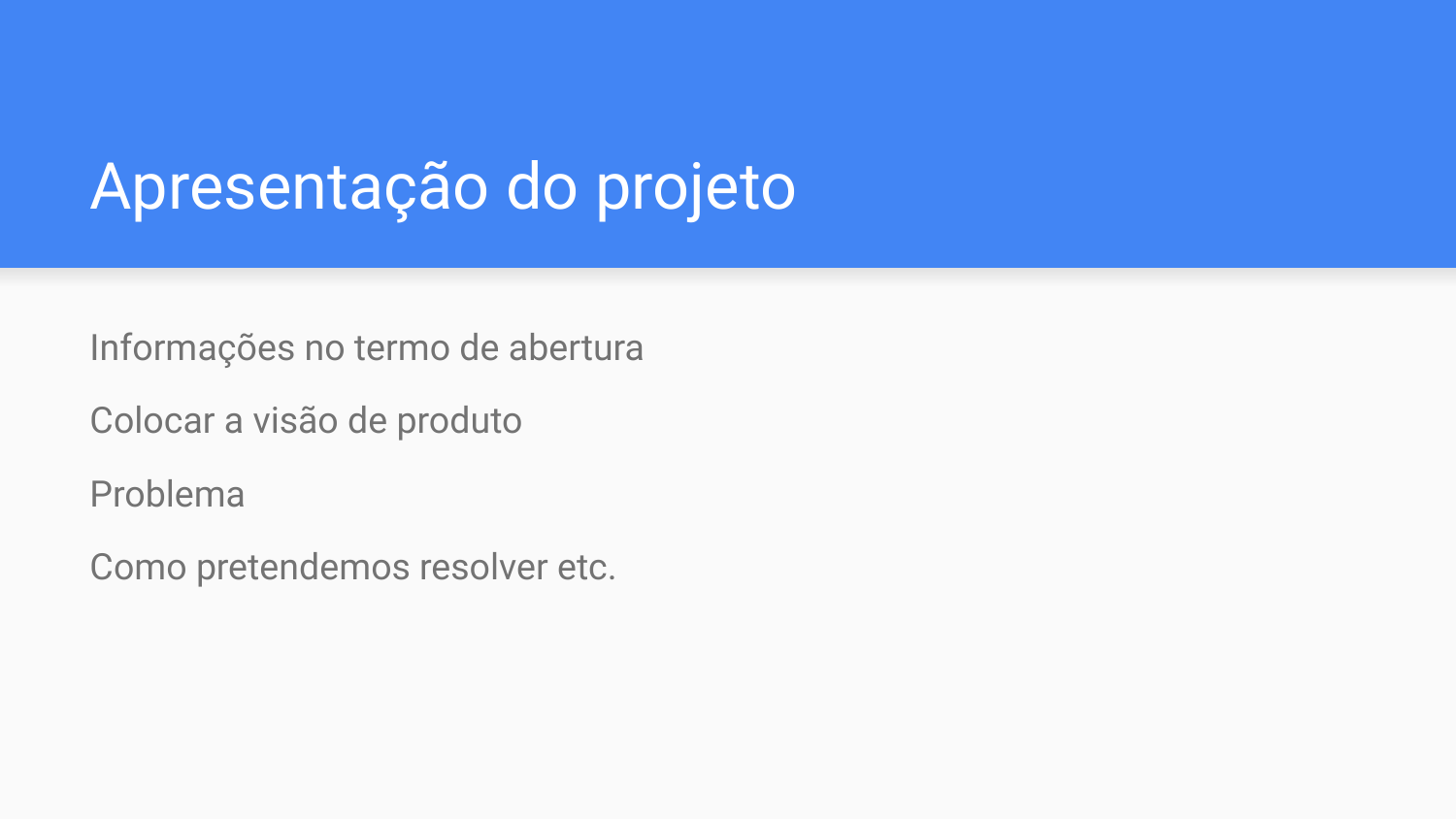

# Apresentação do projeto
Informações no termo de abertura
Colocar a visão de produto
Problema
Como pretendemos resolver etc.